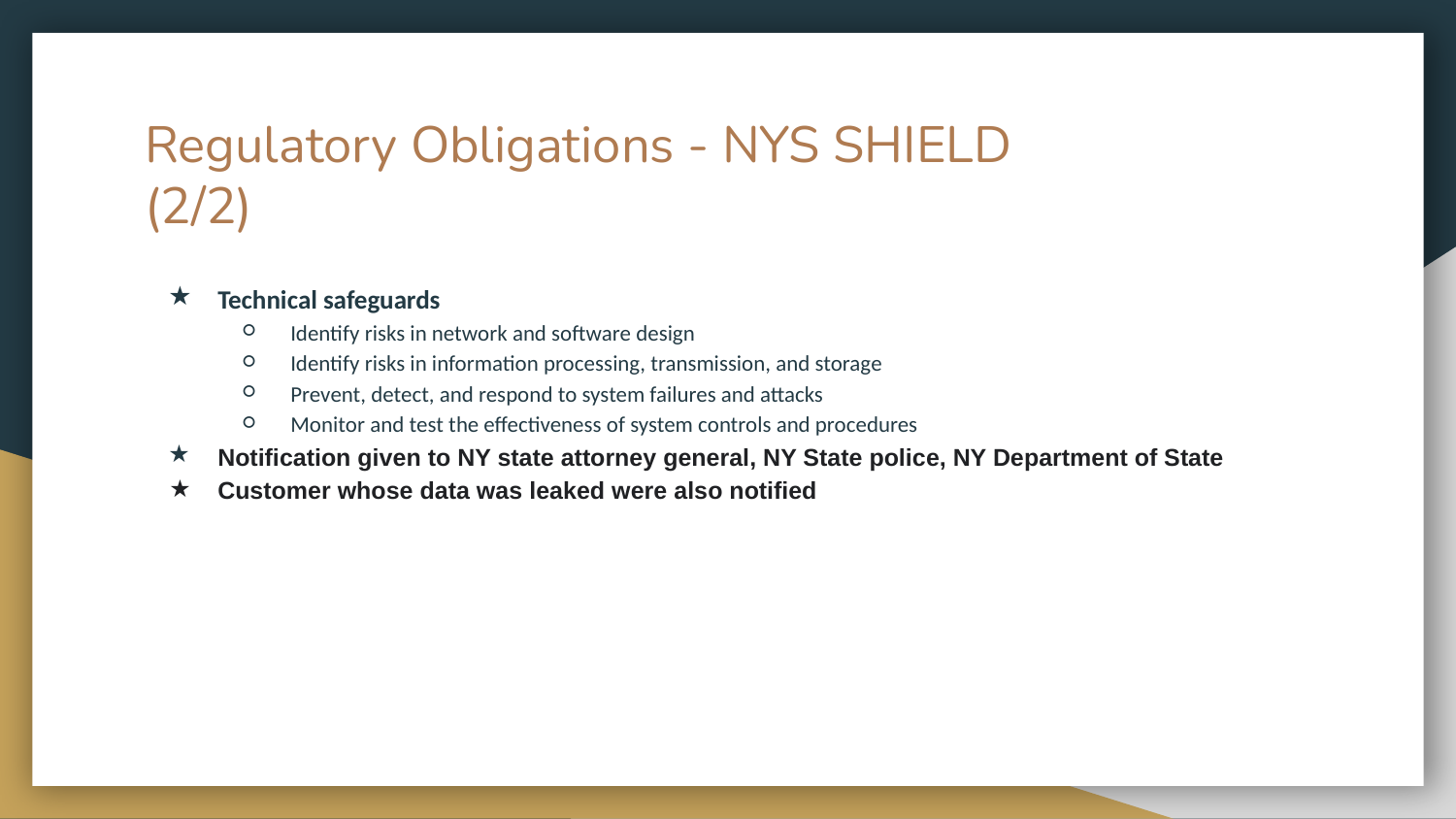

# Regulatory Obligations - NYS SHIELD
(2/2)
Technical safeguards
Identify risks in network and software design
Identify risks in information processing, transmission, and storage
Prevent, detect, and respond to system failures and attacks
Monitor and test the effectiveness of system controls and procedures
Notification given to NY state attorney general, NY State police, NY Department of State
Customer whose data was leaked were also notified